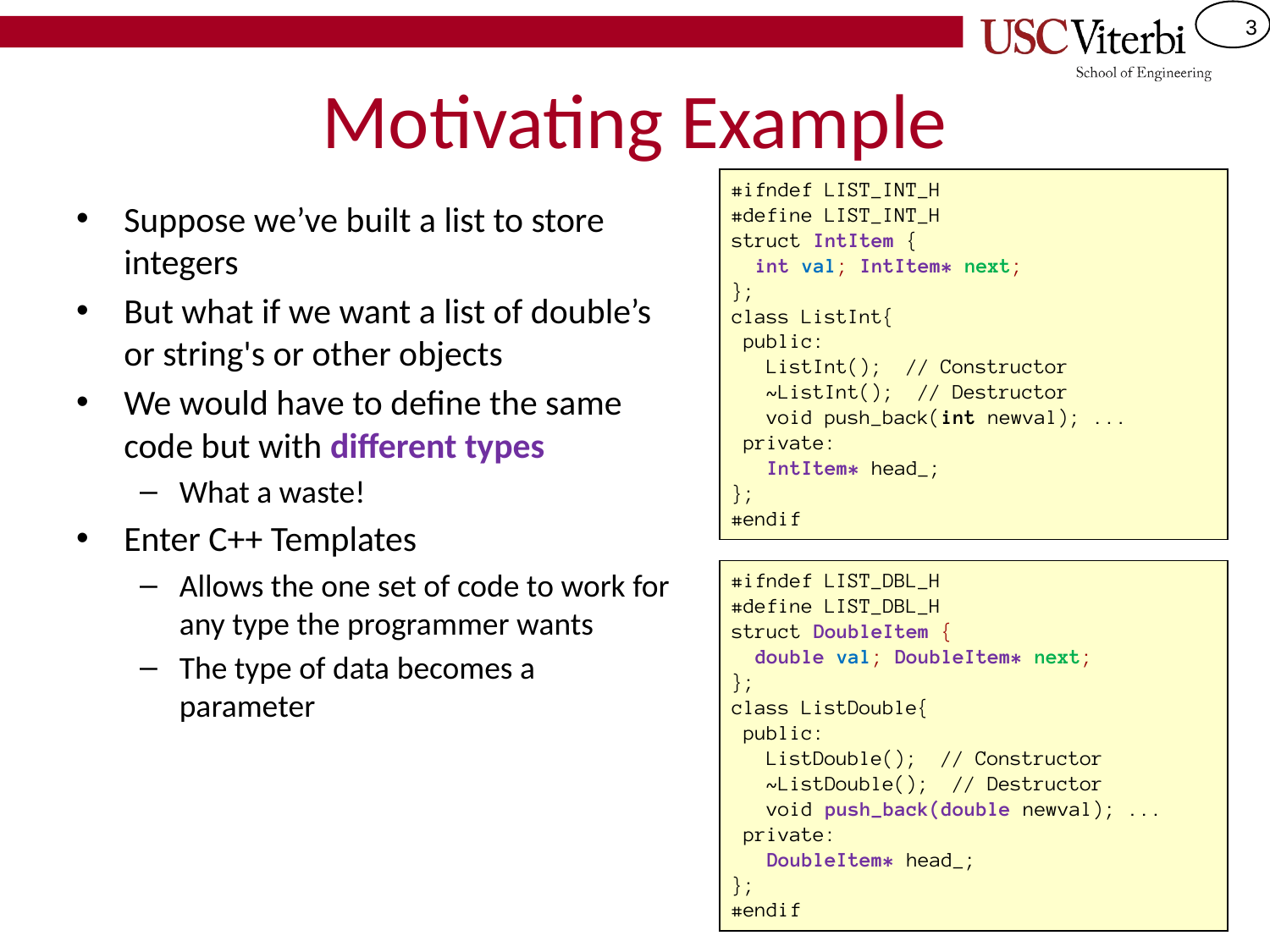

# Motivating Example
#ifndef LIST_INT_H
#define LIST_INT_H
struct IntItem {
  int val; IntItem* next;
};
class ListInt{
 public:
   ListInt();  // Constructor
   ~ListInt();  // Destructor
   void push_back(int newval); ...
 private:
   IntItem* head_;
};
#endif
Suppose we’ve built a list to store integers
But what if we want a list of double’s or string's or other objects
We would have to define the same code but with different types
What a waste!
Enter C++ Templates
Allows the one set of code to work for any type the programmer wants
The type of data becomes a parameter

#ifndef LIST_DBL_H
#define LIST_DBL_H
struct DoubleItem {
  double val; DoubleItem* next;
};
class ListDouble{
 public:
   ListDouble();  // Constructor
   ~ListDouble();  // Destructor
   void push_back(double newval); ...
 private:
   DoubleItem* head_;
};
#endif